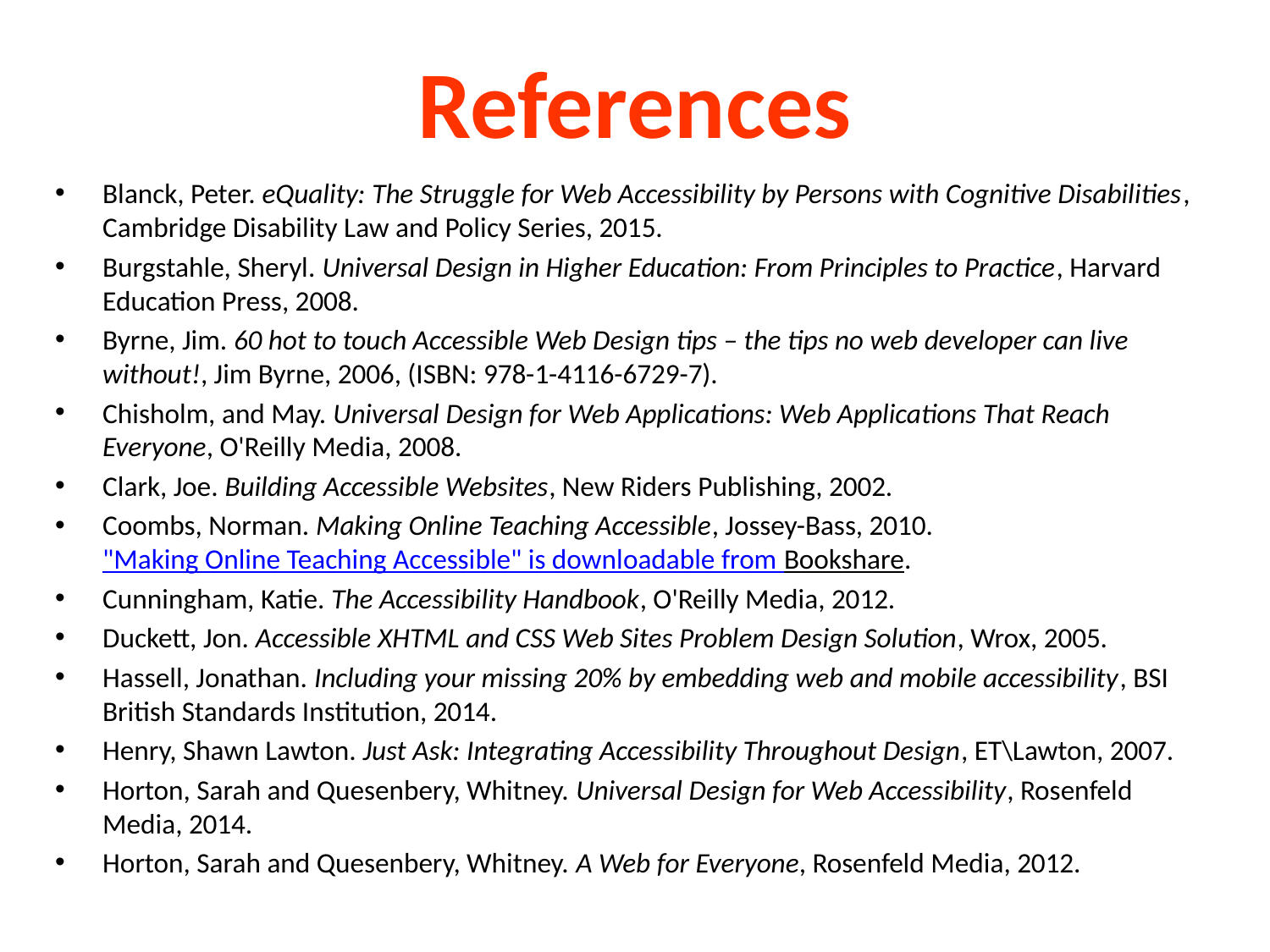

# References
Blanck, Peter. eQuality: The Struggle for Web Accessibility by Persons with Cognitive Disabilities, Cambridge Disability Law and Policy Series, 2015.
Burgstahle, Sheryl. Universal Design in Higher Education: From Principles to Practice, Harvard Education Press, 2008.
Byrne, Jim. 60 hot to touch Accessible Web Design tips – the tips no web developer can live without!, Jim Byrne, 2006, (ISBN: 978-1-4116-6729-7).
Chisholm, and May. Universal Design for Web Applications: Web Applications That Reach Everyone, O'Reilly Media, 2008.
Clark, Joe. Building Accessible Websites, New Riders Publishing, 2002.
Coombs, Norman. Making Online Teaching Accessible, Jossey-Bass, 2010. "Making Online Teaching Accessible" is downloadable from Bookshare.
Cunningham, Katie. The Accessibility Handbook, O'Reilly Media, 2012.
Duckett, Jon. Accessible XHTML and CSS Web Sites Problem Design Solution, Wrox, 2005.
Hassell, Jonathan. Including your missing 20% by embedding web and mobile accessibility, BSI British Standards Institution, 2014.
Henry, Shawn Lawton. Just Ask: Integrating Accessibility Throughout Design, ET\Lawton, 2007.
Horton, Sarah and Quesenbery, Whitney. Universal Design for Web Accessibility, Rosenfeld Media, 2014.
Horton, Sarah and Quesenbery, Whitney. A Web for Everyone, Rosenfeld Media, 2012.